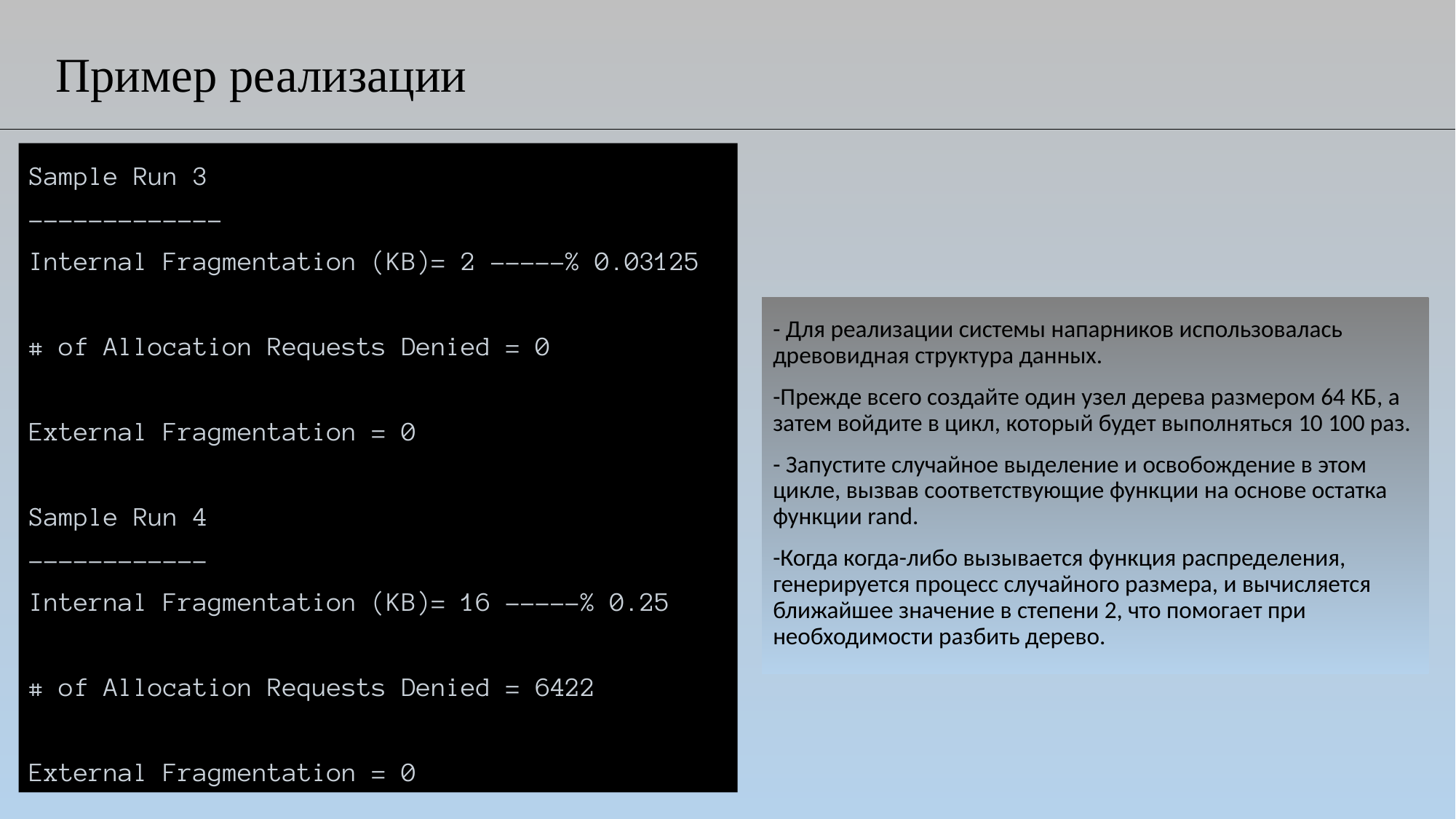

# Пример реализации
Sample Run 3
-------------
Internal Fragmentation (KB)= 2 -----% 0.03125

# of Allocation Requests Denied = 0

External Fragmentation = 0

Sample Run 4
------------
Internal Fragmentation (KB)= 16 -----% 0.25

# of Allocation Requests Denied = 6422

External Fragmentation = 0

- Для реализации системы напарников использовалась древовидная структура данных.
-Прежде всего создайте один узел дерева размером 64 КБ, а затем войдите в цикл, который будет выполняться 10 100 раз.
- Запустите случайное выделение и освобождение в этом цикле, вызвав соответствующие функции на основе остатка функции rand.
-Когда когда-либо вызывается функция распределения, генерируется процесс случайного размера, и вычисляется ближайшее значение в степени 2, что помогает при необходимости разбить дерево.